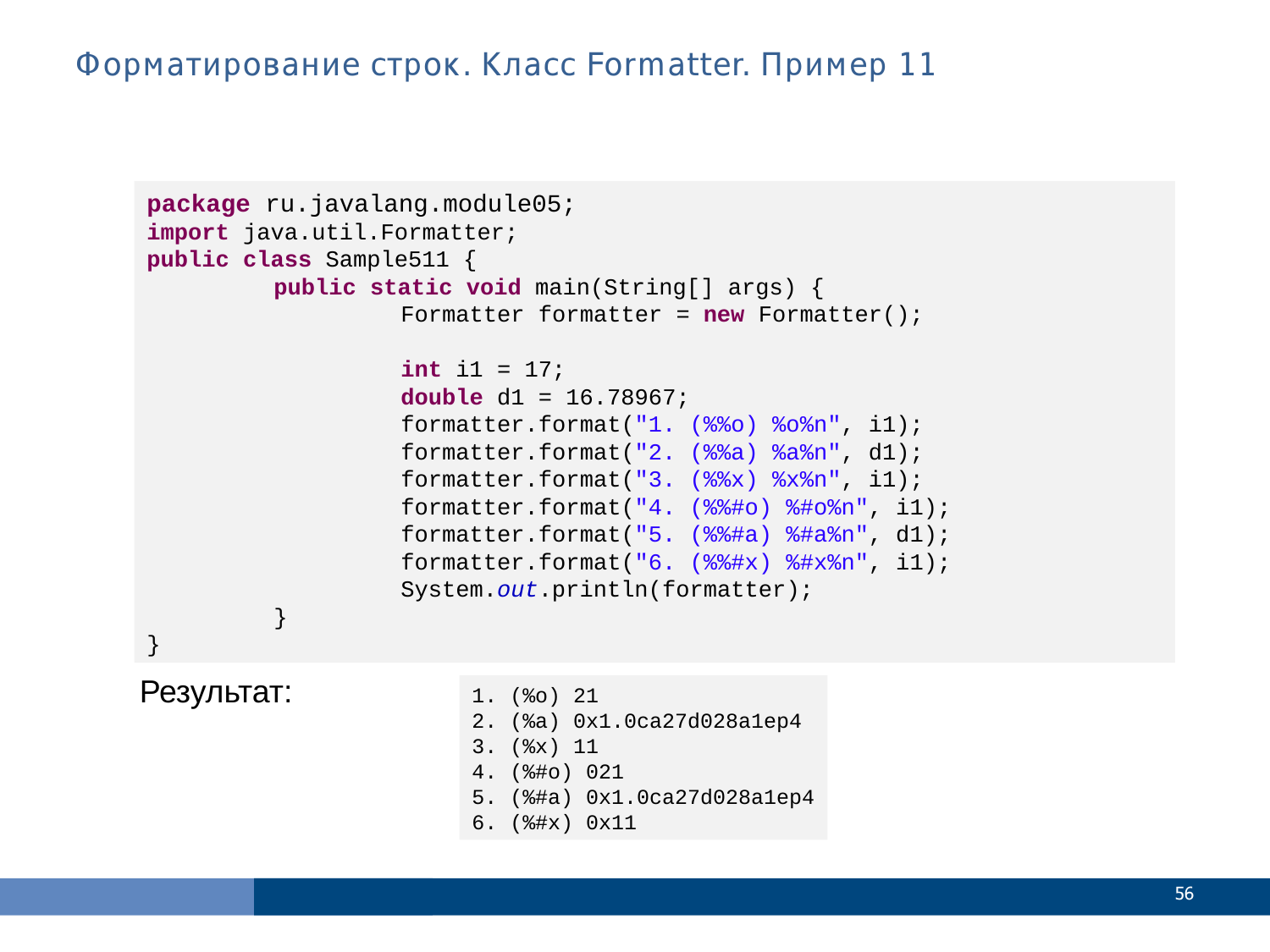

Форматирование строк. Класс Formatter. Пример 11
package ru.javalang.module05;
import java.util.Formatter;
public class Sample511 {
	public static void main(String[] args) {
		Formatter formatter = new Formatter();

		int i1 = 17;
		double d1 = 16.78967;
		formatter.format("1. (%%o) %o%n", i1);
		formatter.format("2. (%%a) %a%n", d1);
		formatter.format("3. (%%x) %x%n", i1);
		formatter.format("4. (%%#o) %#o%n", i1);
		formatter.format("5. (%%#a) %#a%n", d1);
		formatter.format("6. (%%#x) %#x%n", i1);
		System.out.println(formatter);
	}
}
Результат:
1. (%o) 21
2. (%a) 0x1.0ca27d028a1ep4
3. (%x) 11
4. (%#o) 021
5. (%#a) 0x1.0ca27d028a1ep4
6. (%#x) 0x11
56